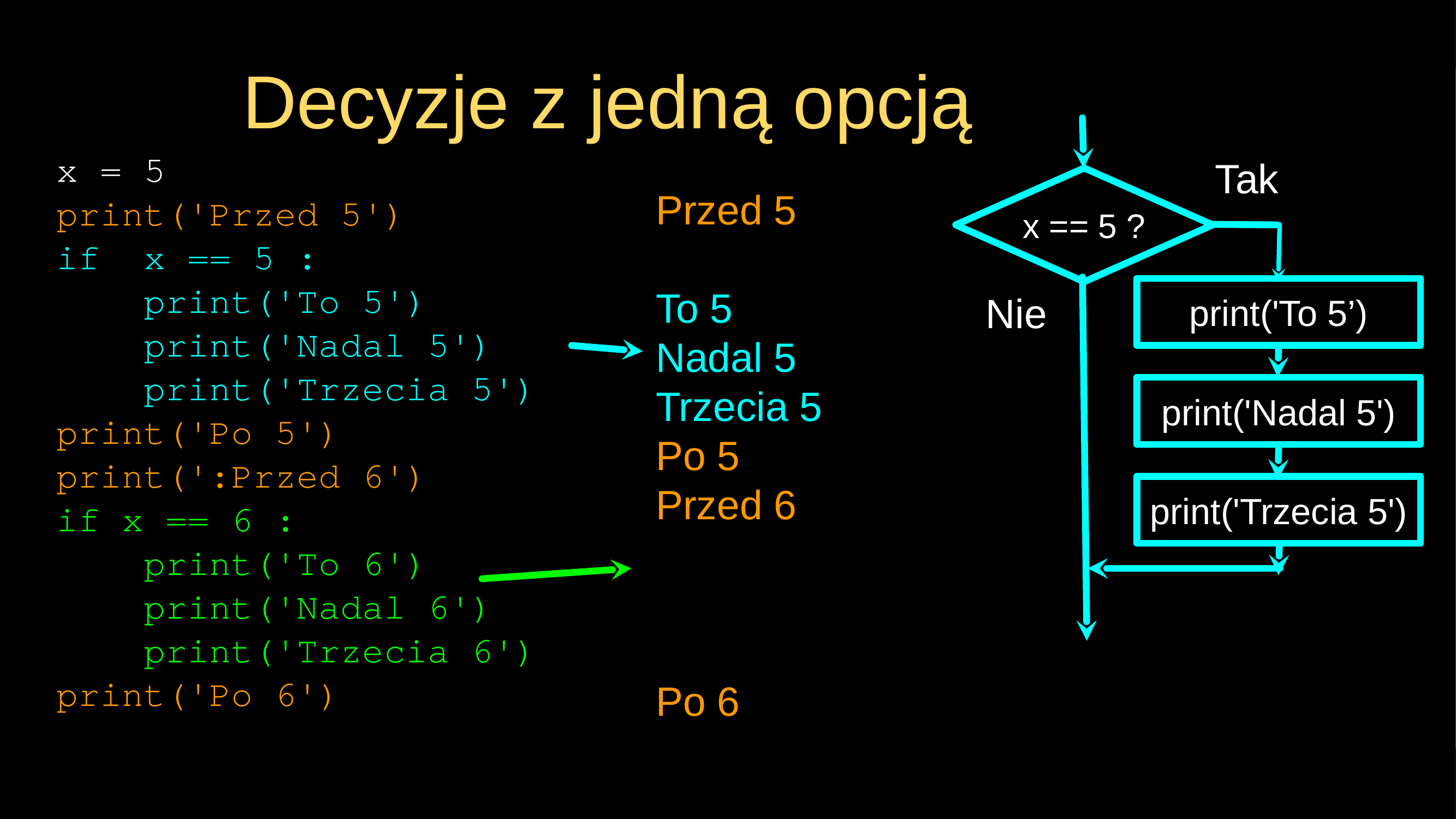

# Decyzje z jedną opcją
x = 5
print('Przed 5')
if  x == 5 :
    print('To 5')
    print('Nadal 5')
    print('Trzecia 5')
print('Po 5')
print(':Przed 6')
if x == 6 :
    print('To 6')
    print('Nadal 6')
    print('Trzecia 6')
print('Po 6')
Tak
x == 5 ?
Przed 5

To 5
Nadal 5
Trzecia 5
Po 5
Przed 6

Po 6
print('To 5’)
Nie
print('Nadal 5')
print('Trzecia 5')